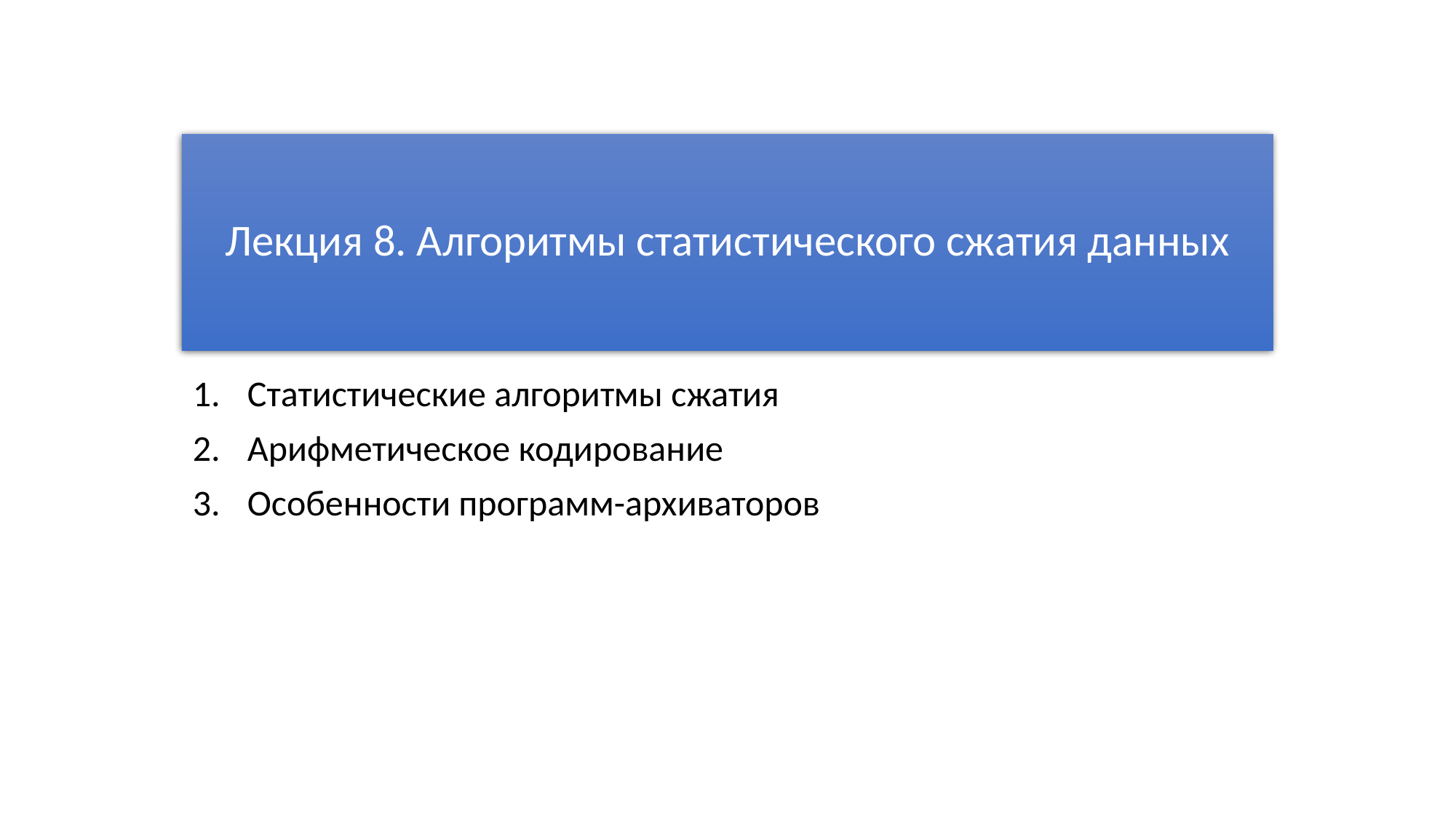

# Лекция 8. Алгоритмы статистического сжатия данных
Статистические алгоритмы сжатия
Арифметическое кодирование
Особенности программ-архиваторов